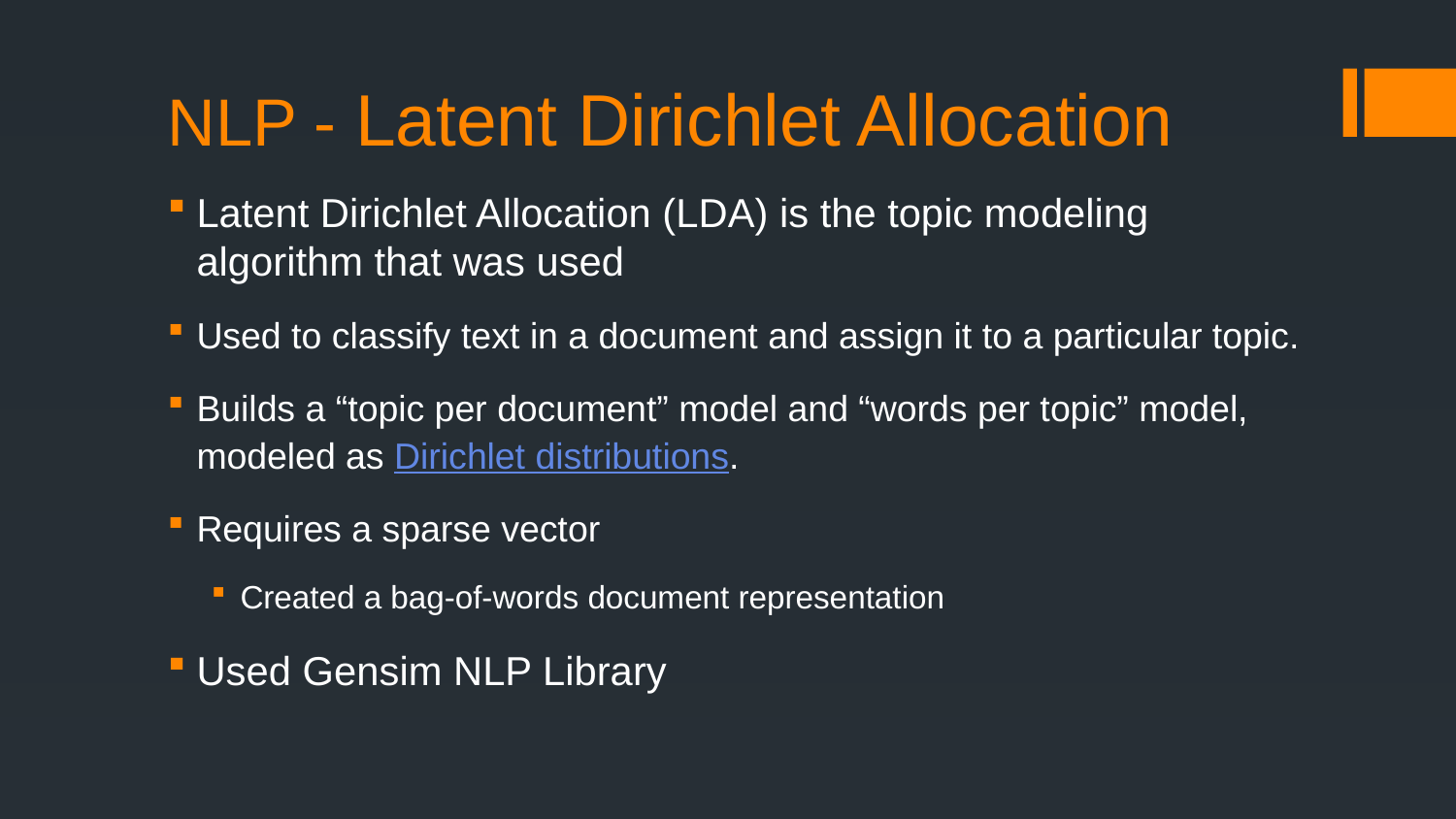

# NLP - Latent Dirichlet Allocation
Latent Dirichlet Allocation (LDA) is the topic modeling algorithm that was used
Used to classify text in a document and assign it to a particular topic.
Builds a “topic per document” model and “words per topic” model, modeled as Dirichlet distributions.
Requires a sparse vector
Created a bag-of-words document representation
Used Gensim NLP Library